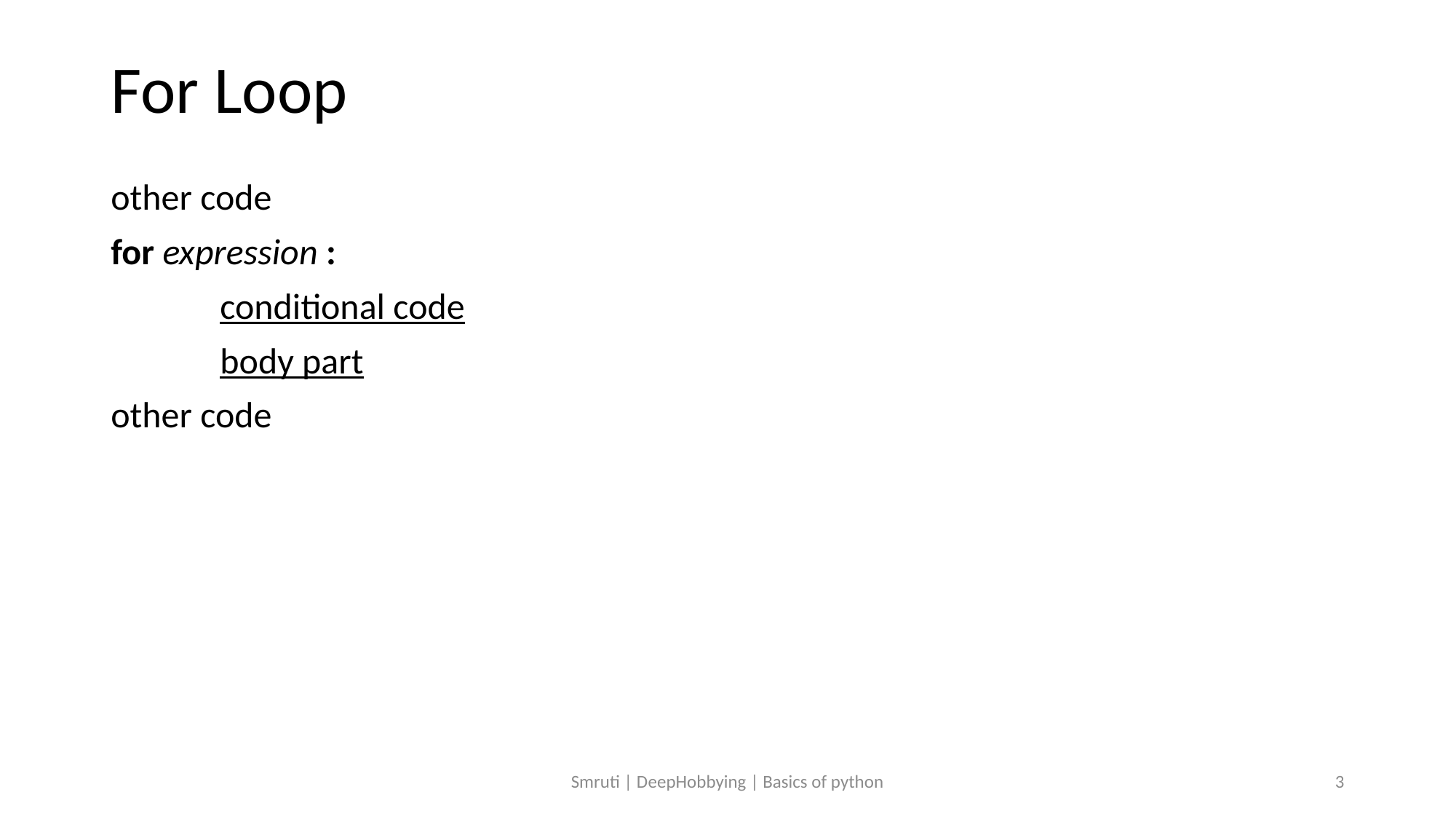

# For Loop
other code
for expression :
	conditional code
	body part
other code

Smruti | DeepHobbying | Basics of python
3